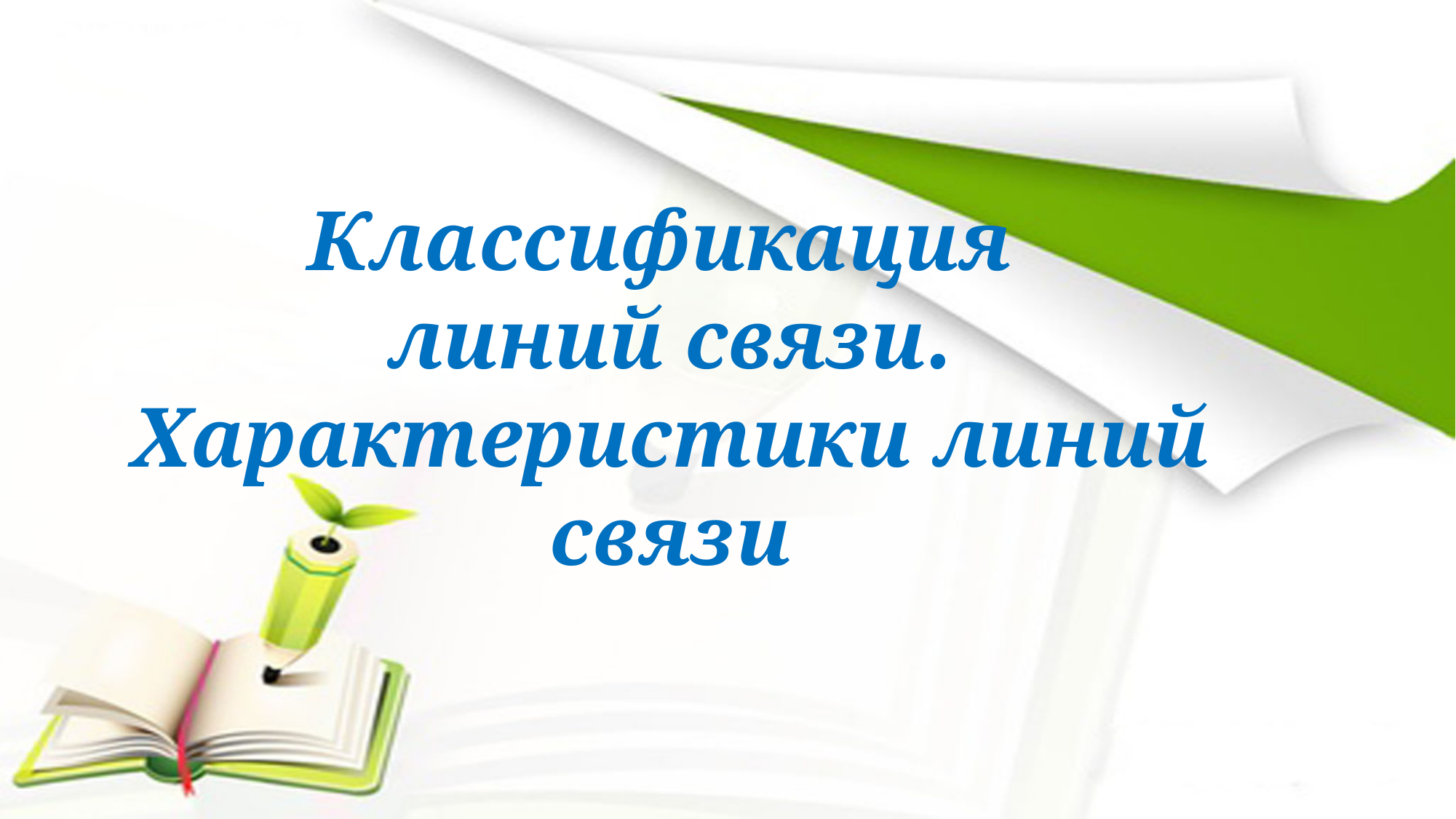

# Классификация линий связи. Характеристики линий связи